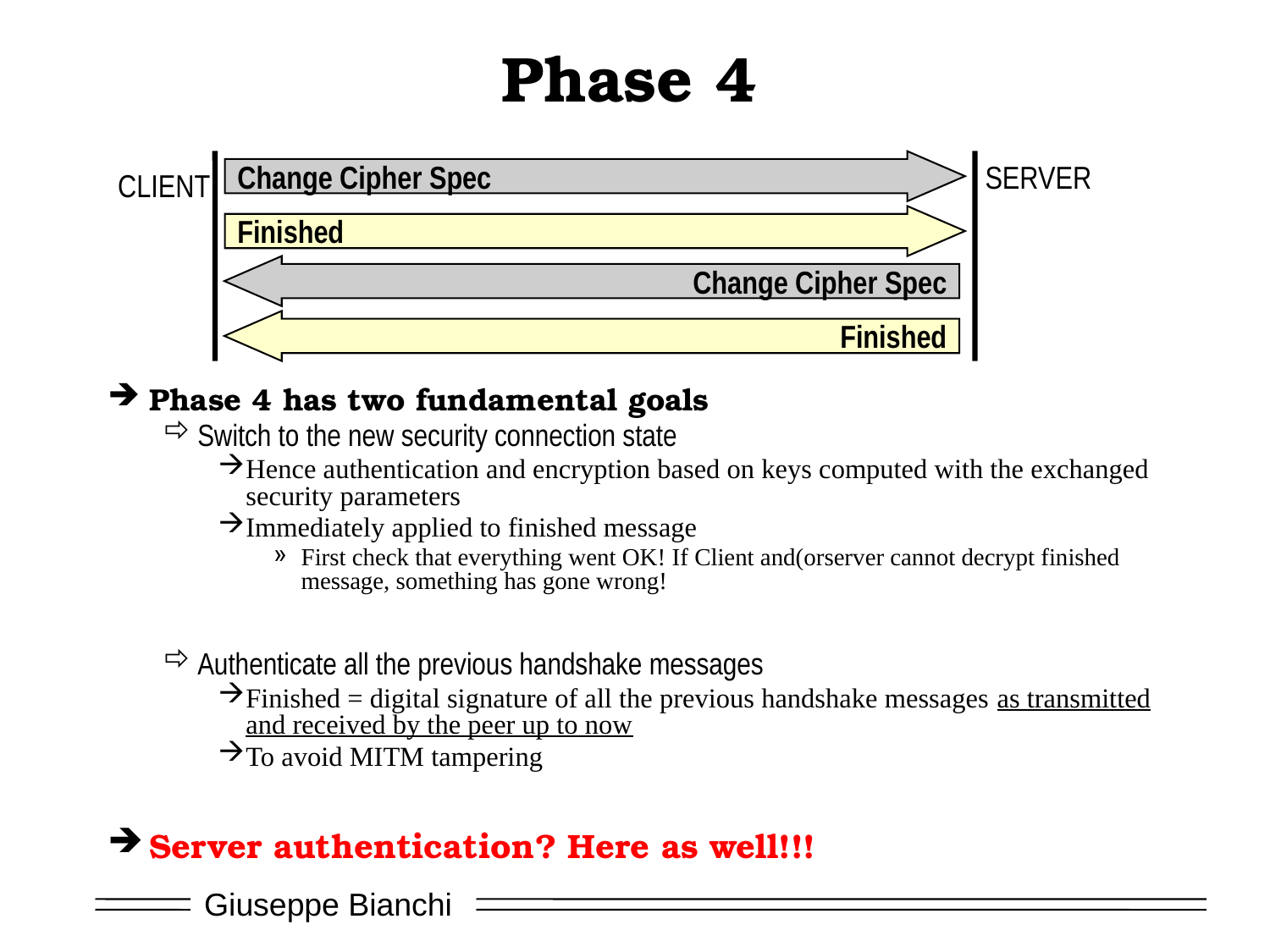

# Phase 4

SERVER

Change Cipher Spec
CLIENT
Finished
Change Cipher Spec
Finished
Phase 4 has two fundamental goals
Switch to the new security connection state
Hence authentication and encryption based on keys computed with the exchanged security parameters
Immediately applied to finished message
First check that everything went OK! If Client and(orserver cannot decrypt finished message, something has gone wrong!

Authenticate all the previous handshake messages
Finished = digital signature of all the previous handshake messages as transmitted and received by the peer up to now
To avoid MITM tampering

Server authentication? Here as well!!!